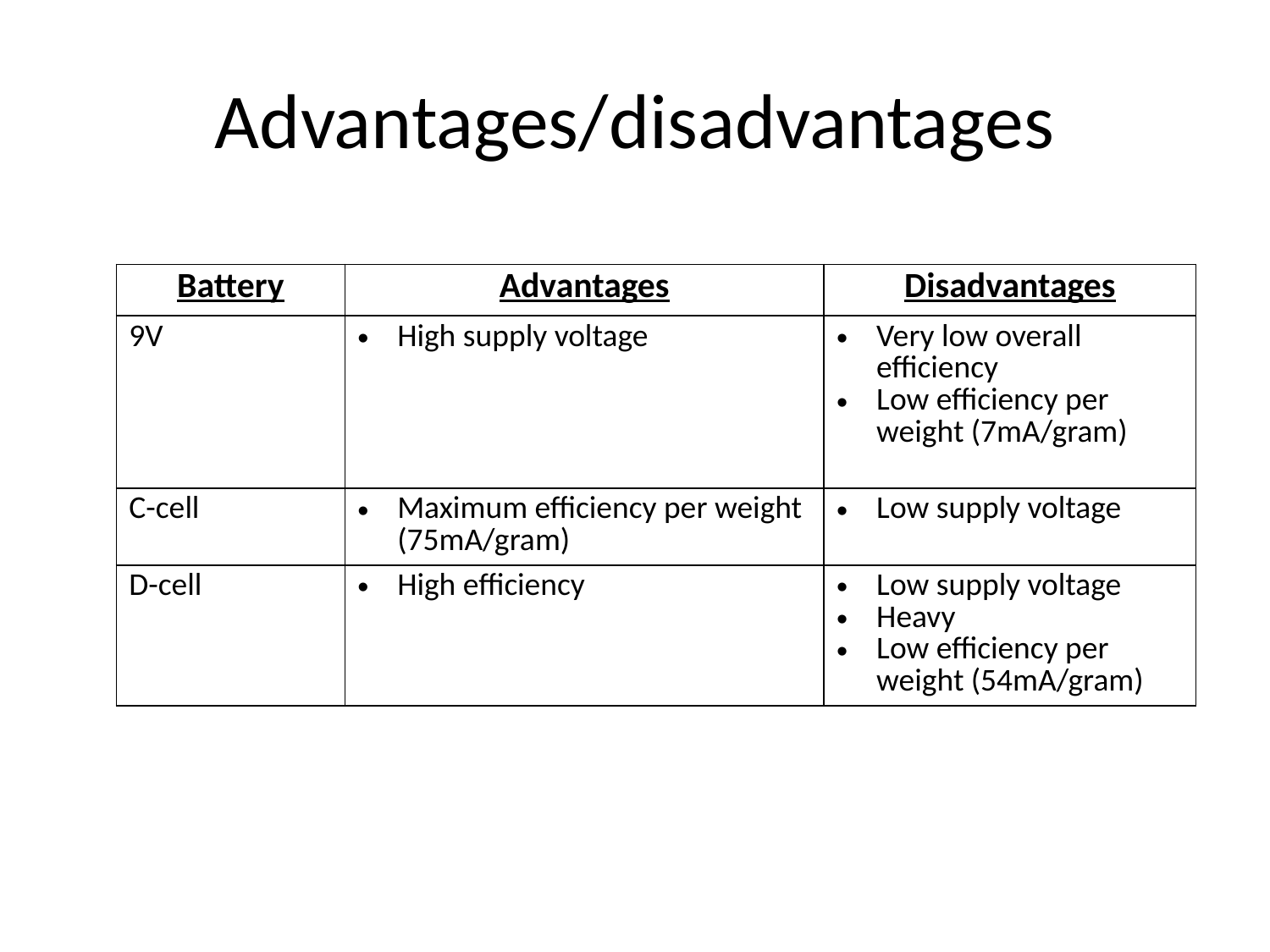

# Advantages/disadvantages
| Battery | Advantages | Disadvantages |
| --- | --- | --- |
| 9V | High supply voltage | Very low overall efficiency Low efficiency per weight (7mA/gram) |
| C-cell | Maximum efficiency per weight (75mA/gram) | Low supply voltage |
| D-cell | High efficiency | Low supply voltage Heavy Low efficiency per weight (54mA/gram) |